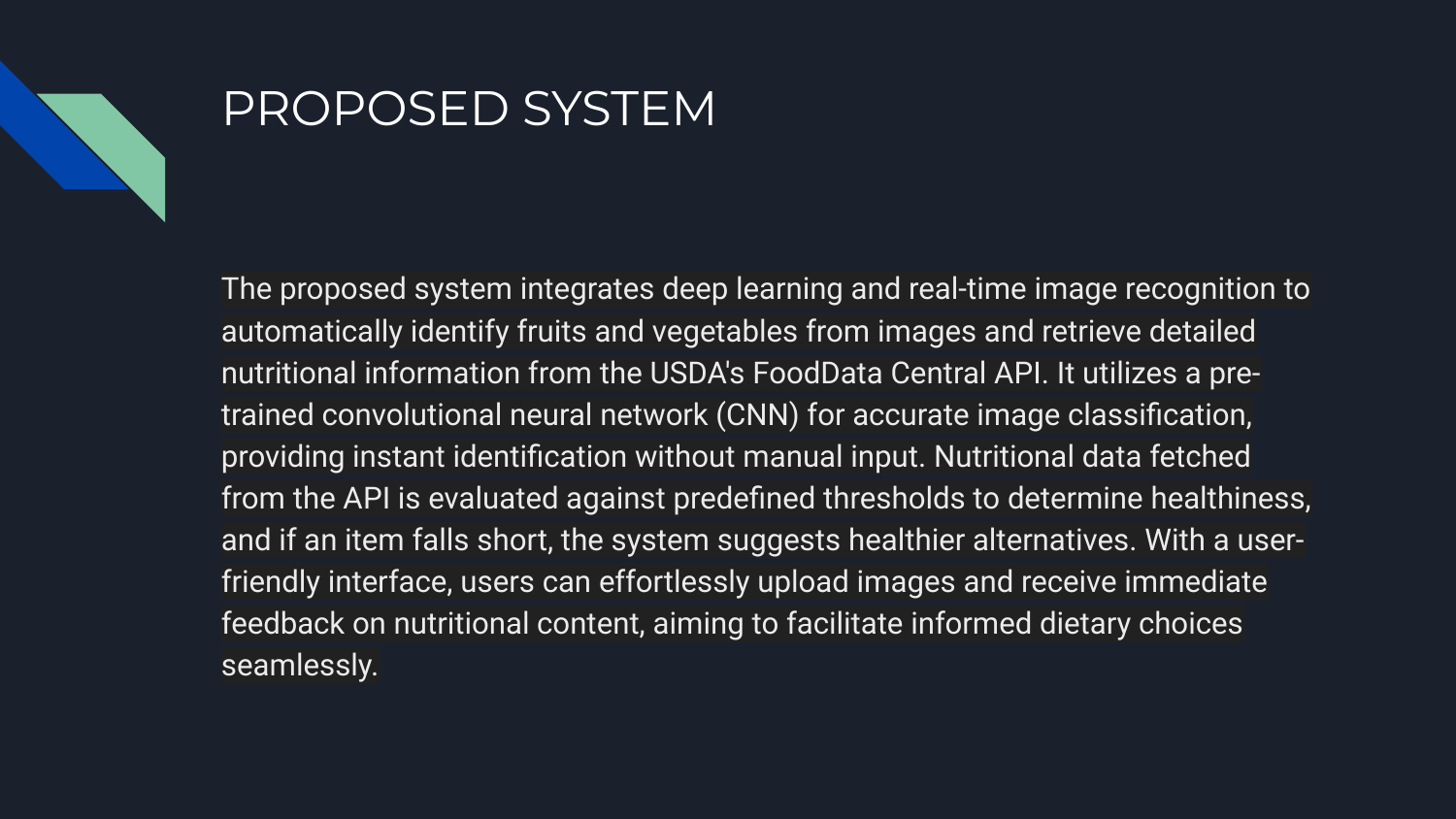

# PROPOSED SYSTEM
The proposed system integrates deep learning and real-time image recognition to automatically identify fruits and vegetables from images and retrieve detailed nutritional information from the USDA's FoodData Central API. It utilizes a pre-trained convolutional neural network (CNN) for accurate image classification, providing instant identification without manual input. Nutritional data fetched from the API is evaluated against predefined thresholds to determine healthiness, and if an item falls short, the system suggests healthier alternatives. With a user-friendly interface, users can effortlessly upload images and receive immediate feedback on nutritional content, aiming to facilitate informed dietary choices seamlessly.